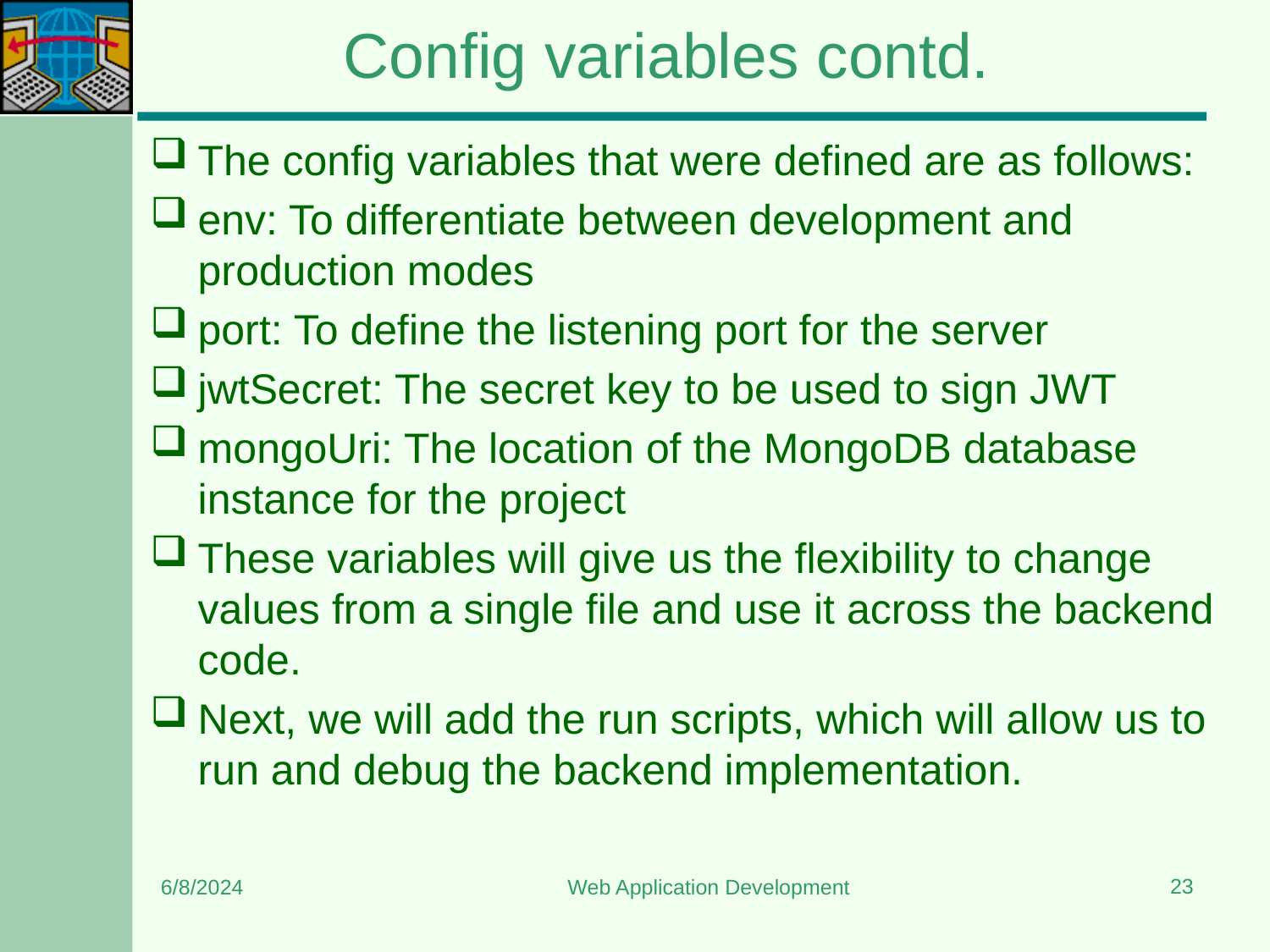

# Config variables contd.
The config variables that were defined are as follows:
env: To differentiate between development and production modes
port: To define the listening port for the server
jwtSecret: The secret key to be used to sign JWT
mongoUri: The location of the MongoDB database instance for the project
These variables will give us the flexibility to change values from a single file and use it across the backend code.
Next, we will add the run scripts, which will allow us to run and debug the backend implementation.
23
6/8/2024
Web Application Development